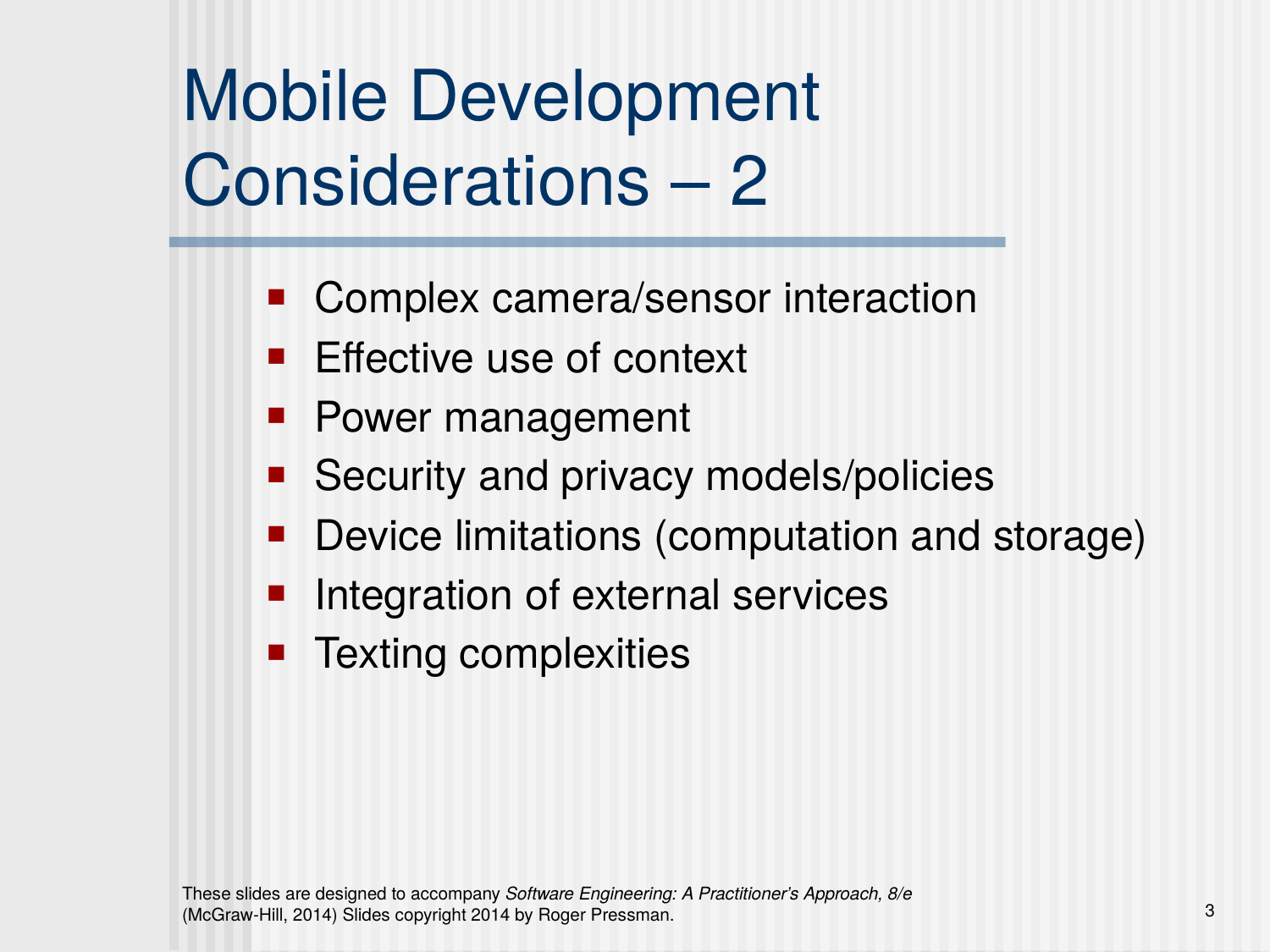

# Mobile Development Considerations – 2
Complex camera/sensor interaction
Effective use of context
Power management
Security and privacy models/policies
Device limitations (computation and storage)
Integration of external services
Texting complexities
These slides are designed to accompany Software Engineering: A Practitioner’s Approach, 8/e (McGraw-Hill, 2014) Slides copyright 2014 by Roger Pressman.
3